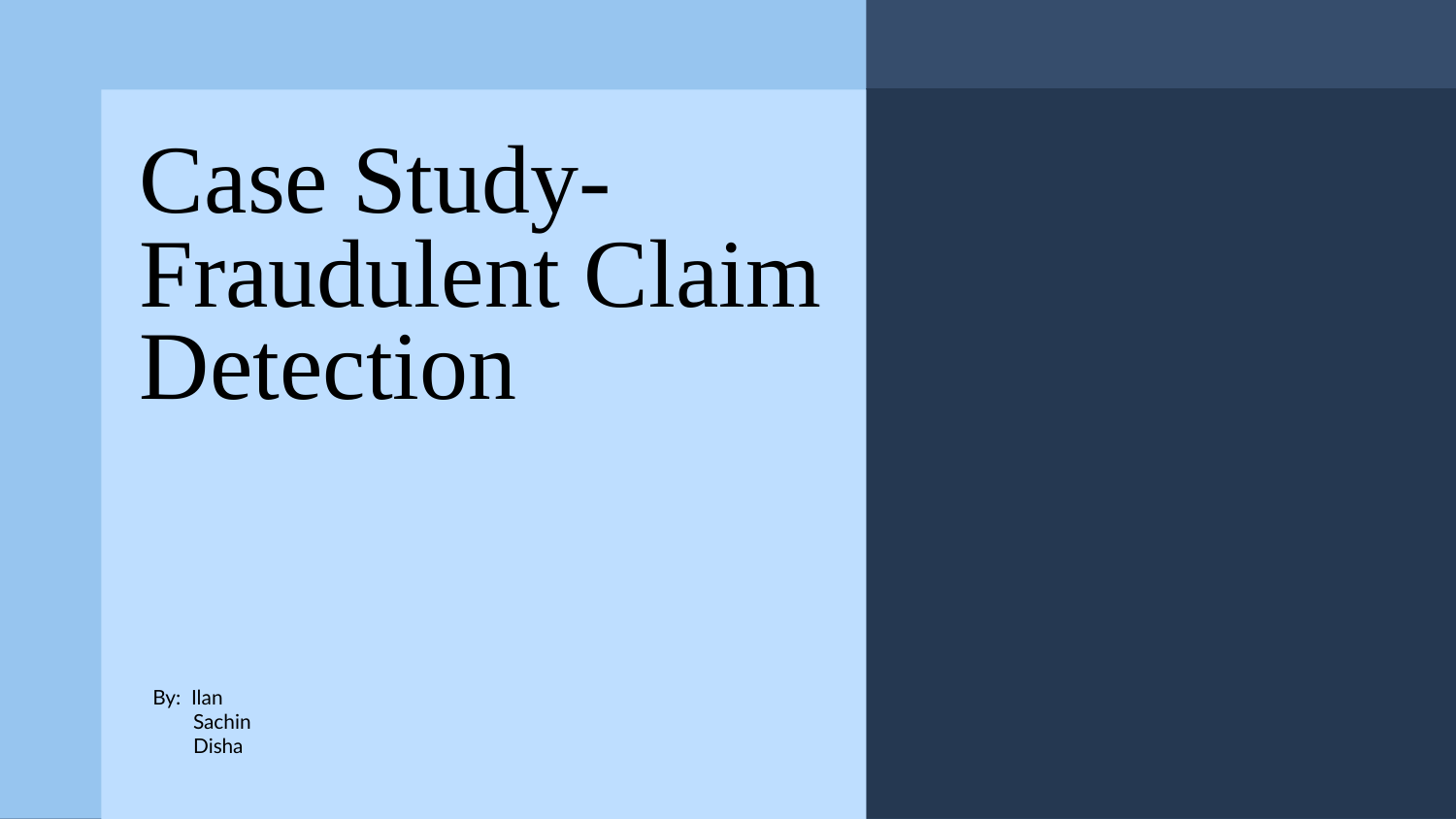

# Case Study-Fraudulent Claim Detection
By:  Ilan
        Sachin
        Disha